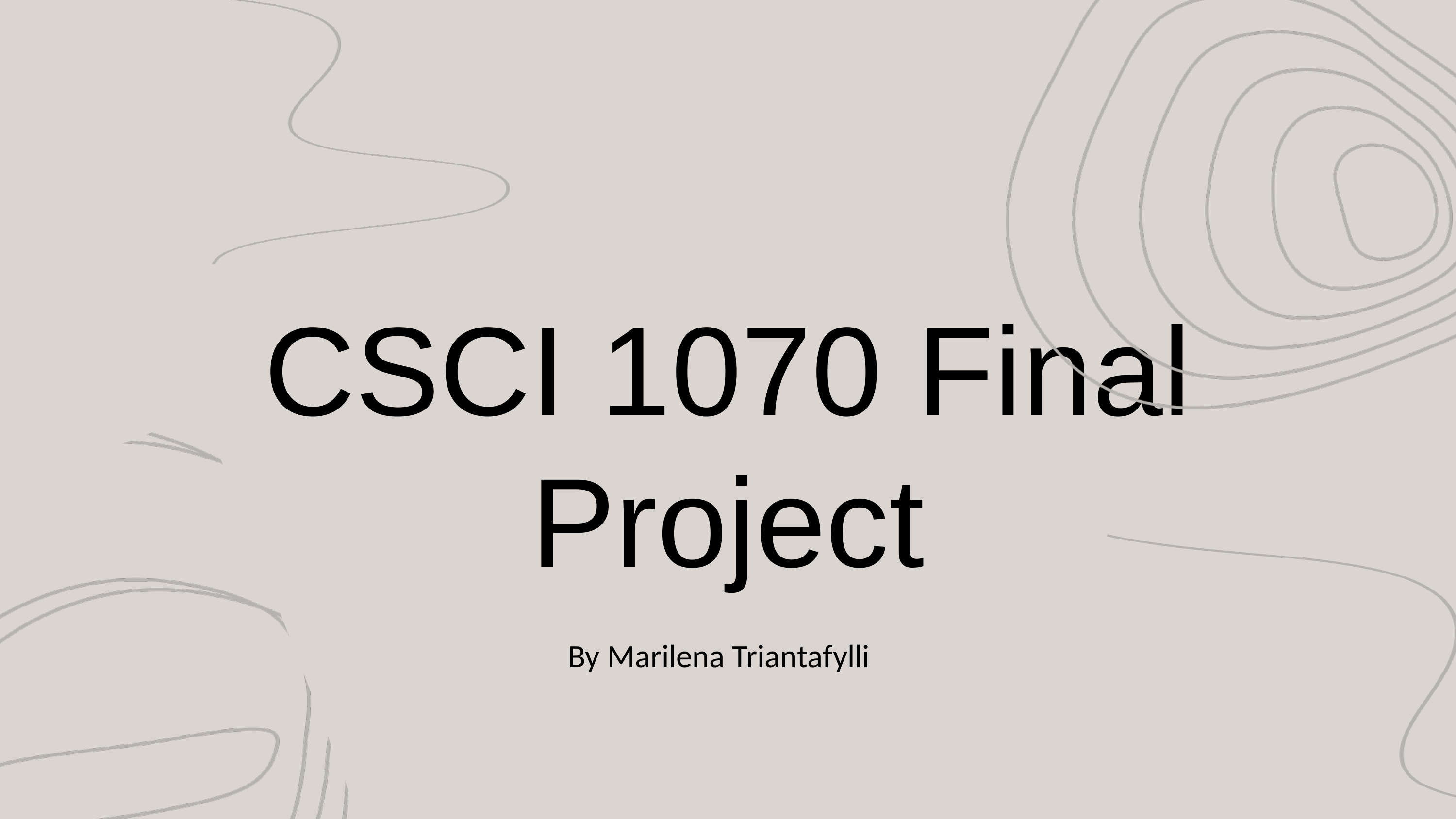

CSCI 1070 Final Project

By Marilena Triantafylli